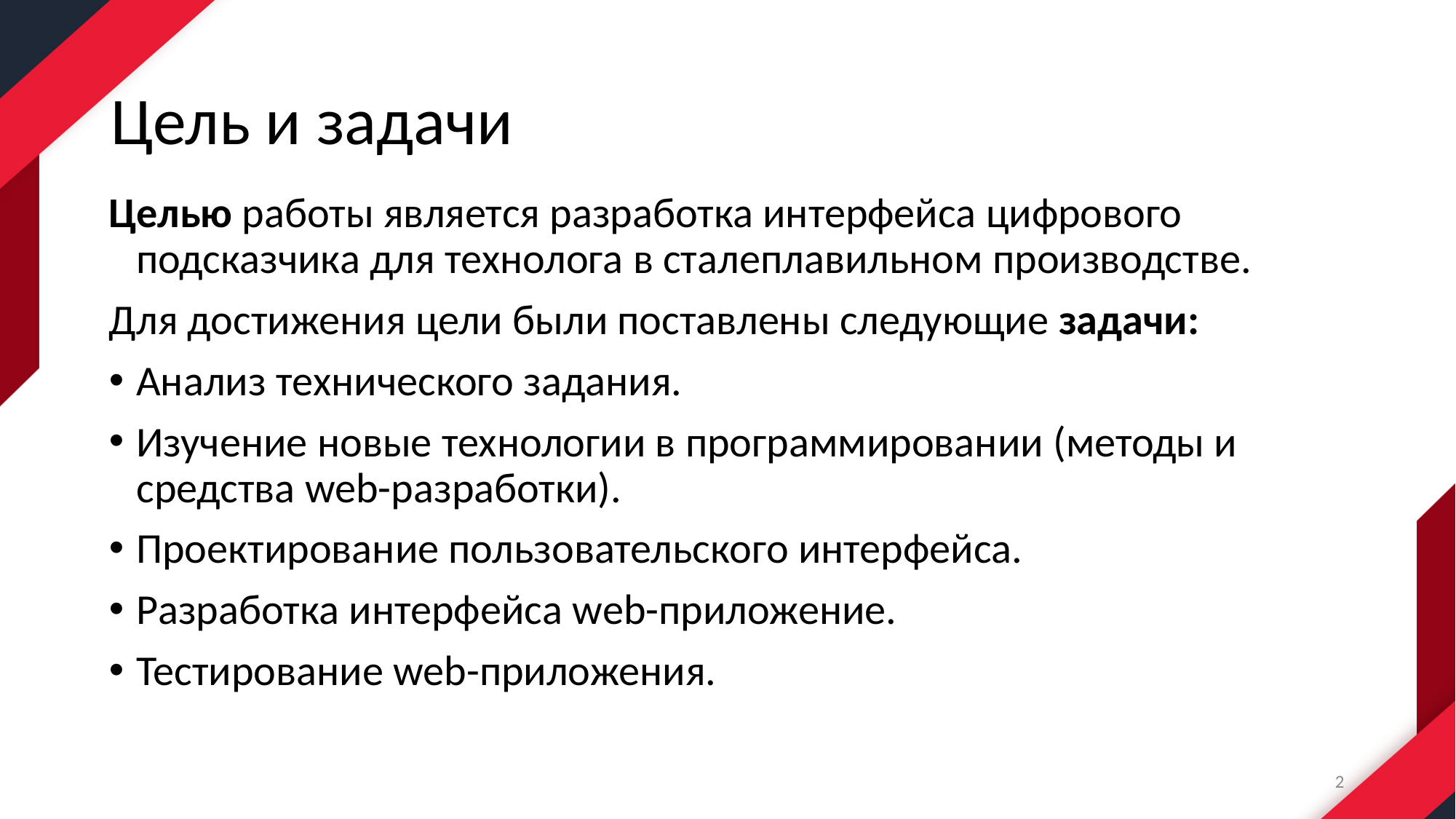

# Цель и задачи
Целью работы является разработка интерфейса цифрового подсказчика для технолога в сталеплавильном производстве.
Для достижения цели были поставлены следующие задачи:
Анализ технического задания.
Изучение новые технологии в программировании (методы и средства web-разработки).
Проектирование пользовательского интерфейса.
Разработка интерфейса web-приложение.
Тестирование web-приложения.

2